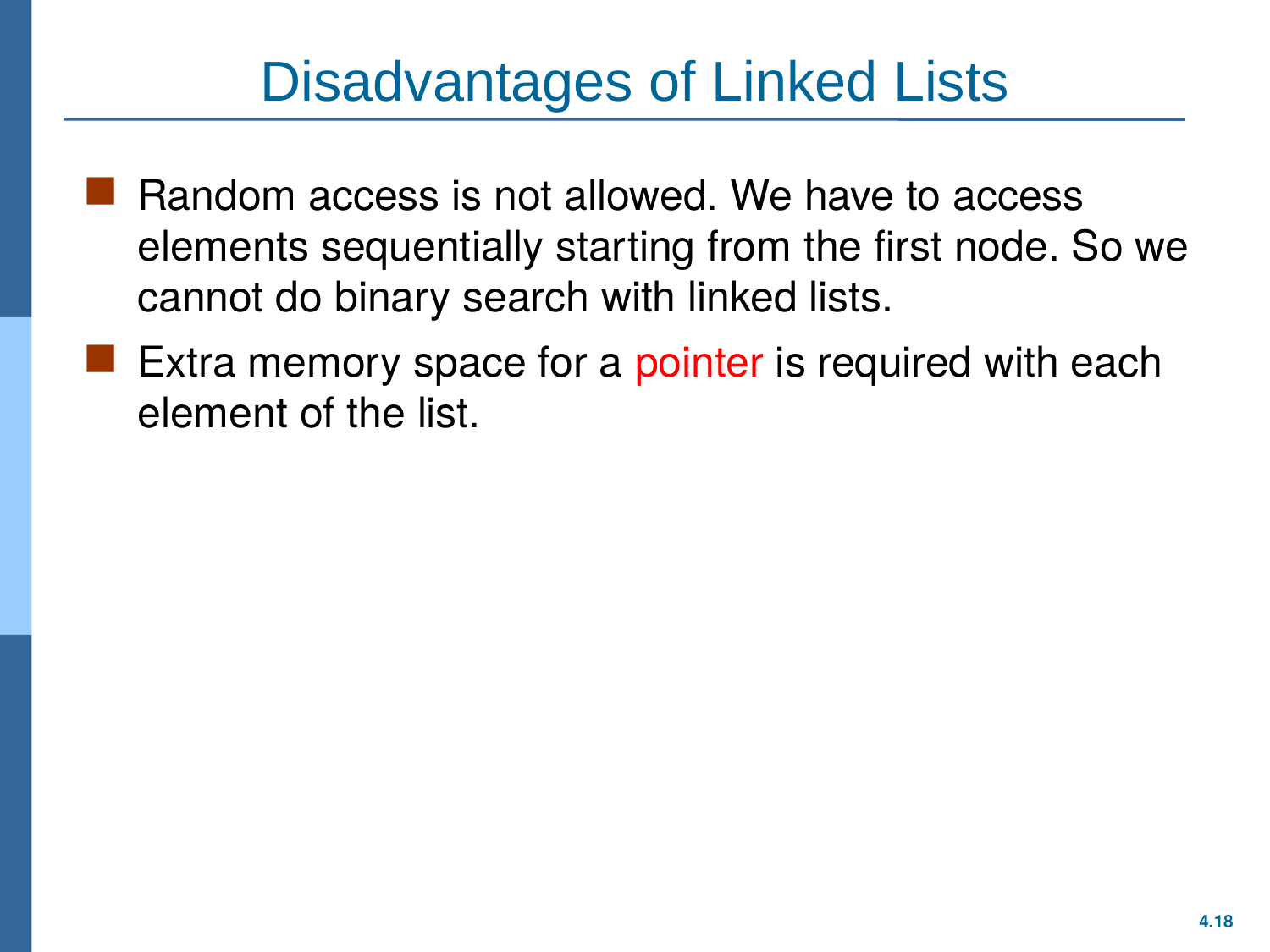

# Disadvantages of Linked Lists
Random access is not allowed. We have to access elements sequentially starting from the first node. So we cannot do binary search with linked lists.
Extra memory space for a pointer is required with each element of the list.